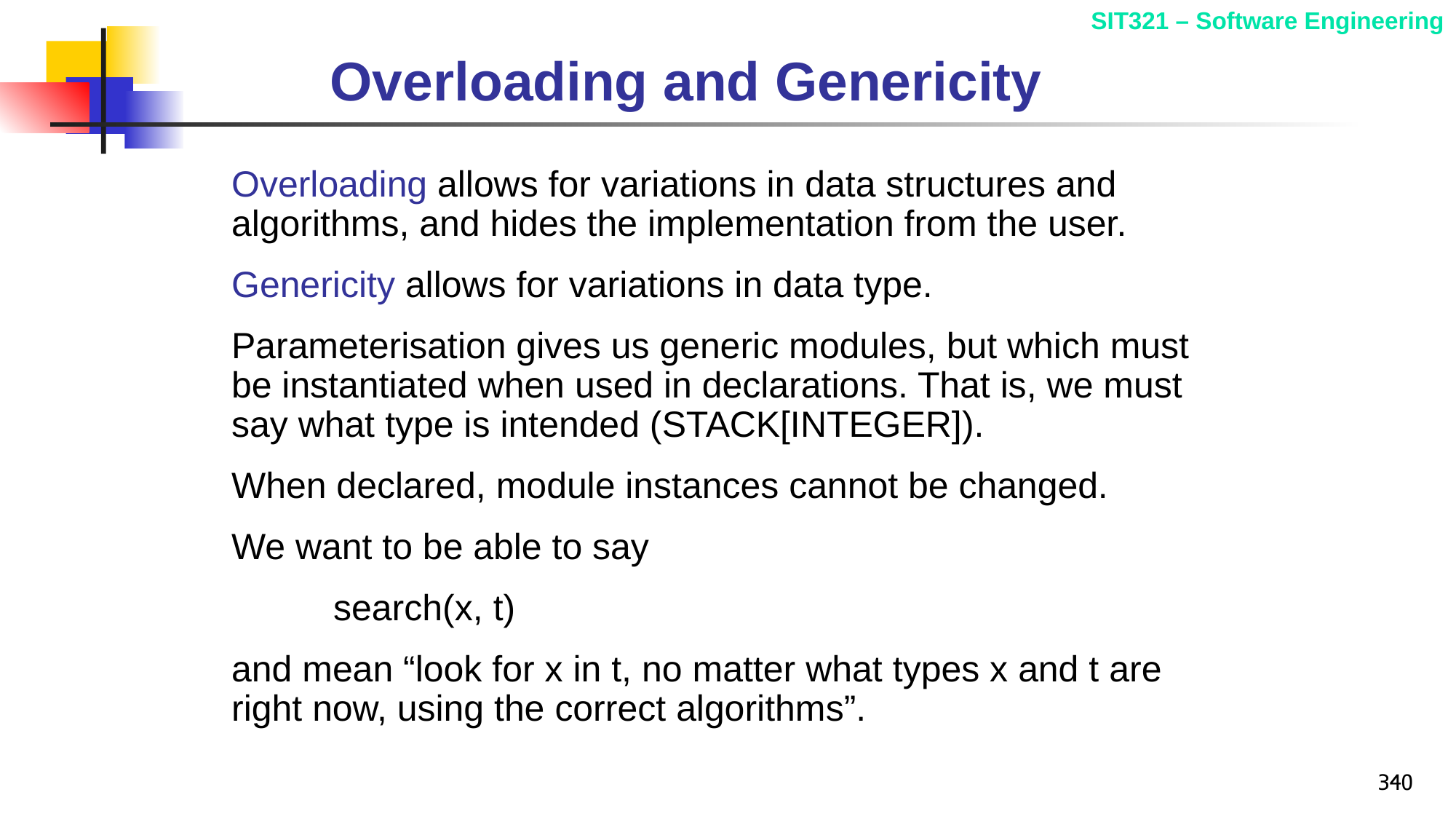

# Overloading and Genericity
Overloading allows for variations in data structures and algorithms, and hides the implementation from the user.
Genericity allows for variations in data type.
Parameterisation gives us generic modules, but which must be instantiated when used in declarations. That is, we must say what type is intended (STACK[INTEGER]).
When declared, module instances cannot be changed.
We want to be able to say
          search(x, t)
and mean “look for x in t, no matter what types x and t are right now, using the correct algorithms”.
340